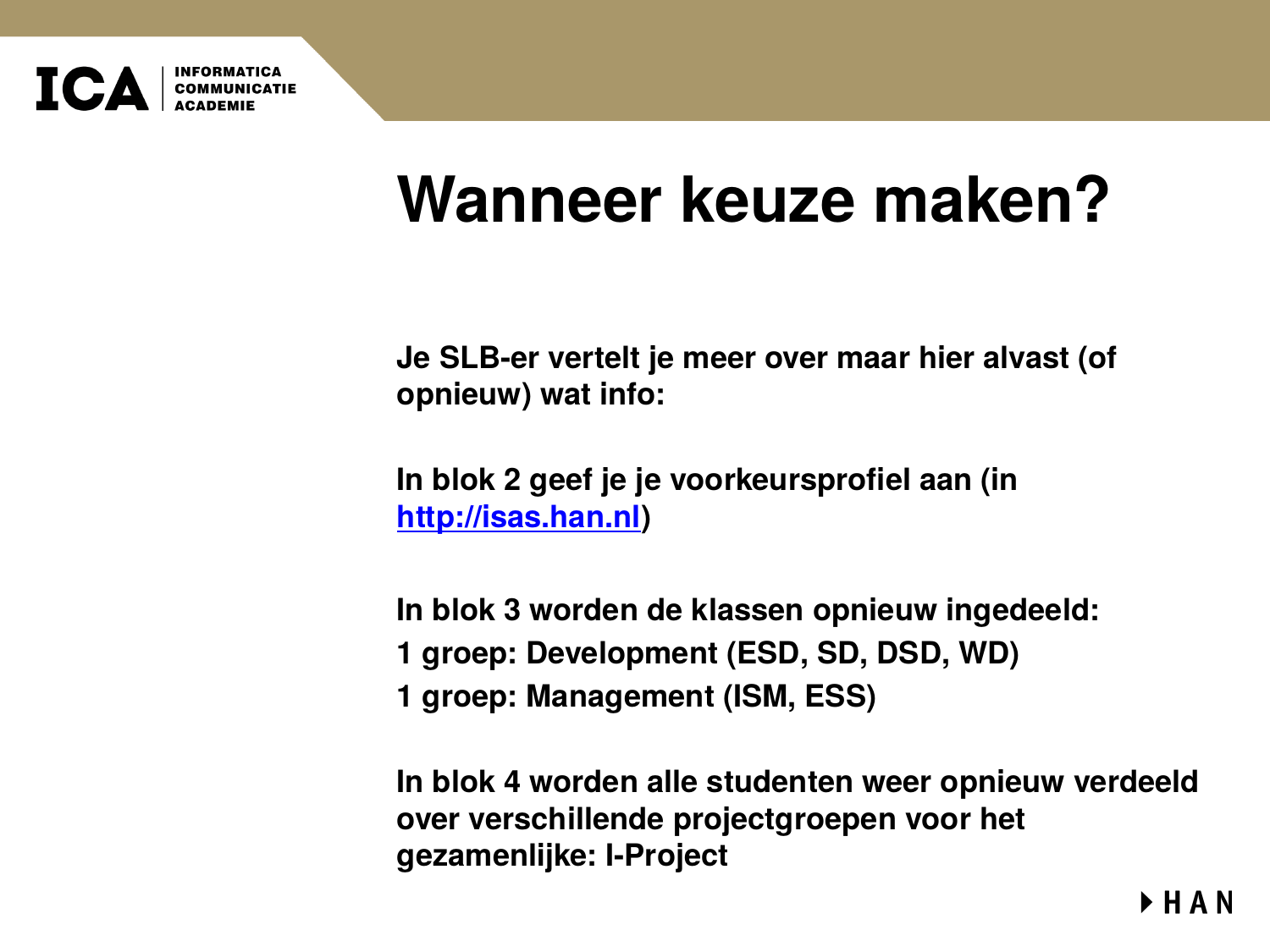

# Wanneer keuze maken?

Je SLB-er vertelt je meer over maar hier alvast (of opnieuw) wat info:

In blok 2 geef je je voorkeursprofiel aan (in http://isas.han.nl)

In blok 3 worden de klassen opnieuw ingedeeld:
1 groep: Development (ESD, SD, DSD, WD)
1 groep: Management (ISM, ESS)

In blok 4 worden alle studenten weer opnieuw verdeeld over verschillende projectgroepen voor het gezamenlijke: I-Project